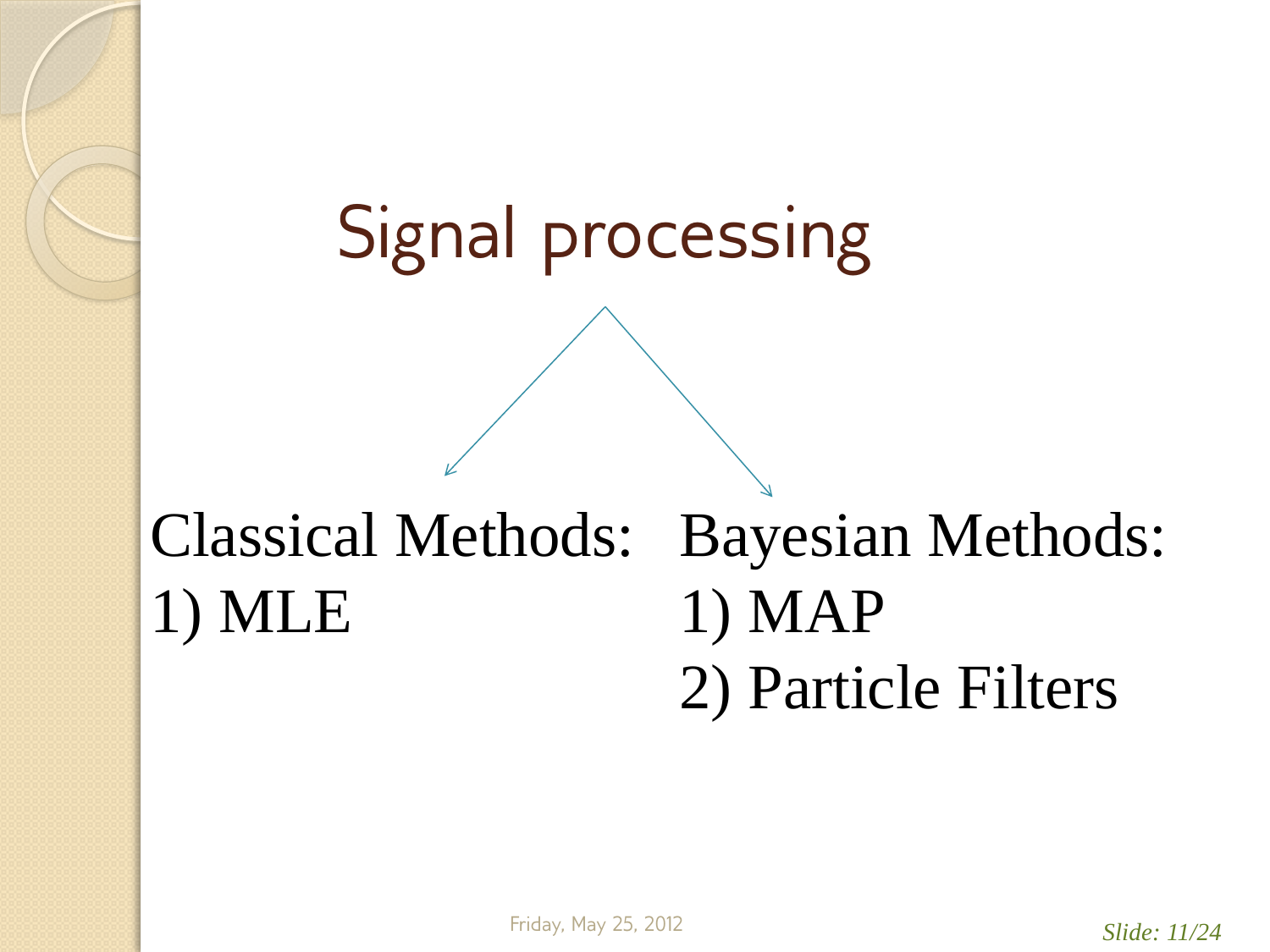

# Signal processing
Classical Methods:
 MLE

Bayesian Methods:
 MAP
 Particle Filters
Friday, May 25, 2012
Slide: 11/24